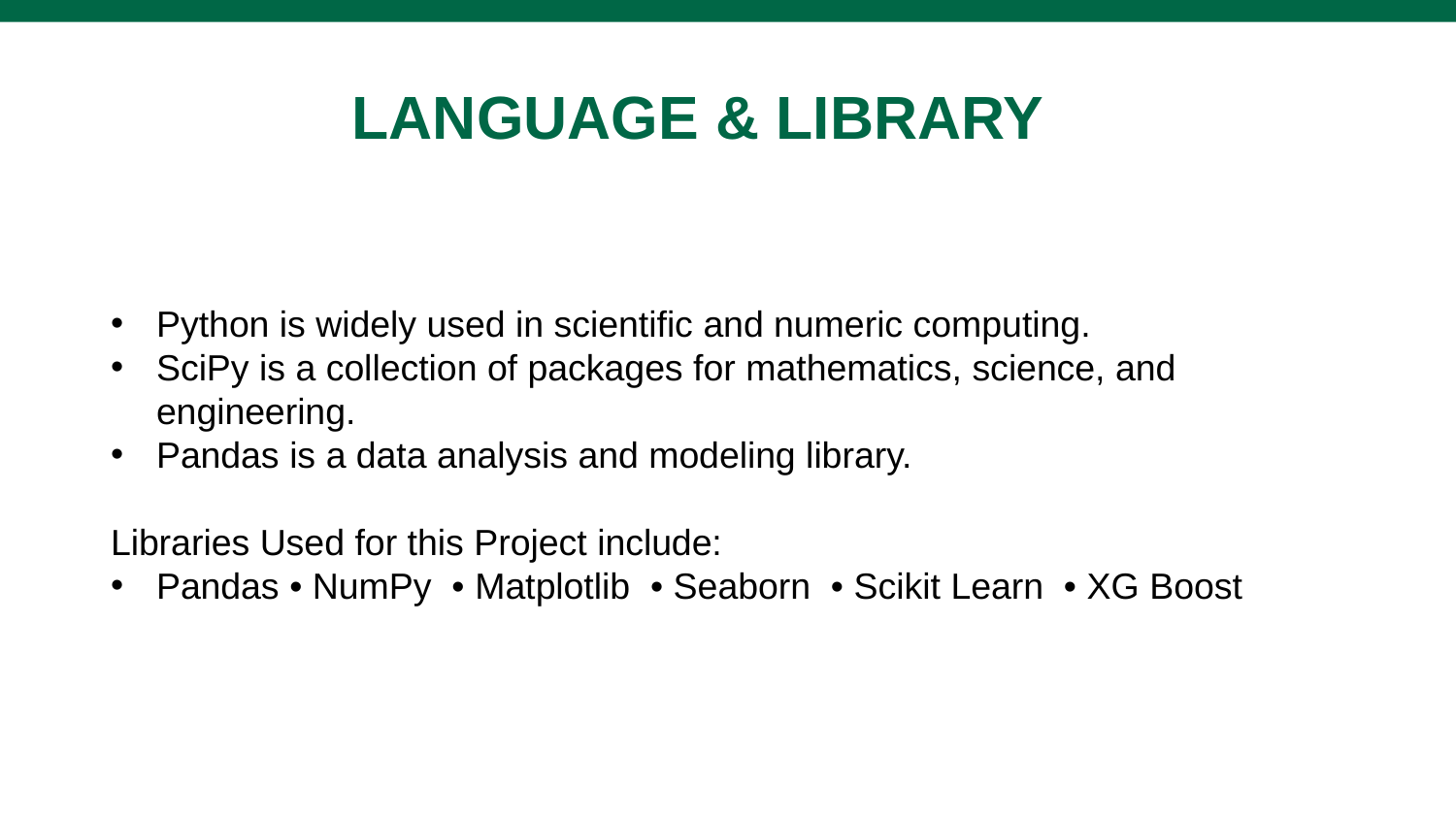

# LANGUAGE & LIBRARY
Python is widely used in scientific and numeric computing.
SciPy is a collection of packages for mathematics, science, and engineering.
Pandas is a data analysis and modeling library.

Libraries Used for this Project include:
Pandas • NumPy  • Matplotlib  • Seaborn  • Scikit Learn  • XG Boost